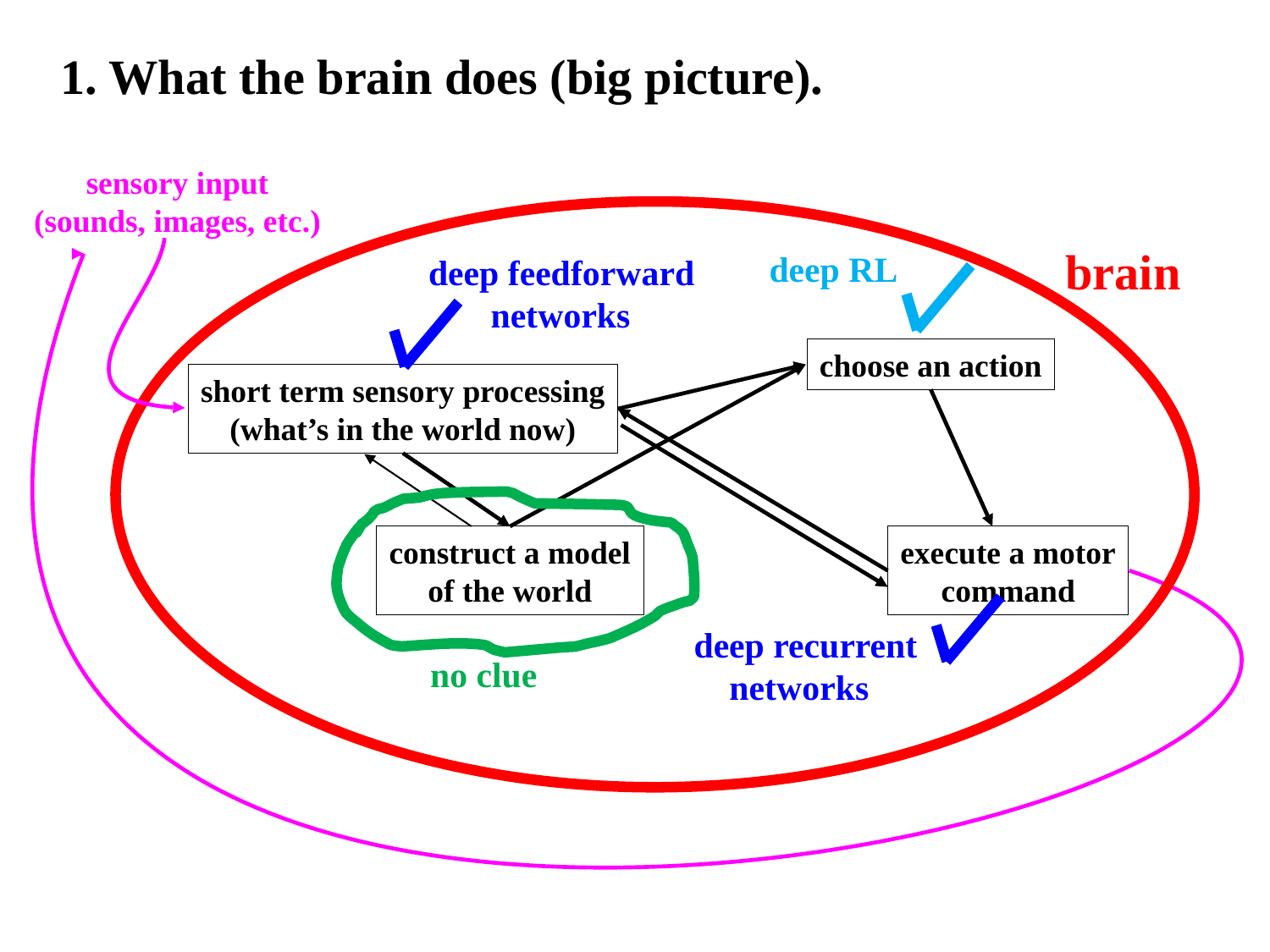

1. What the brain does (big picture).
sensory input
(sounds, images, etc.)

brain
deep RL
deep feedforward
       networks

choose an action
short term sensory processing
(what’s in the world now)

construct a model
of the world
execute a motor
command
deep recurrent
    networks
no clue